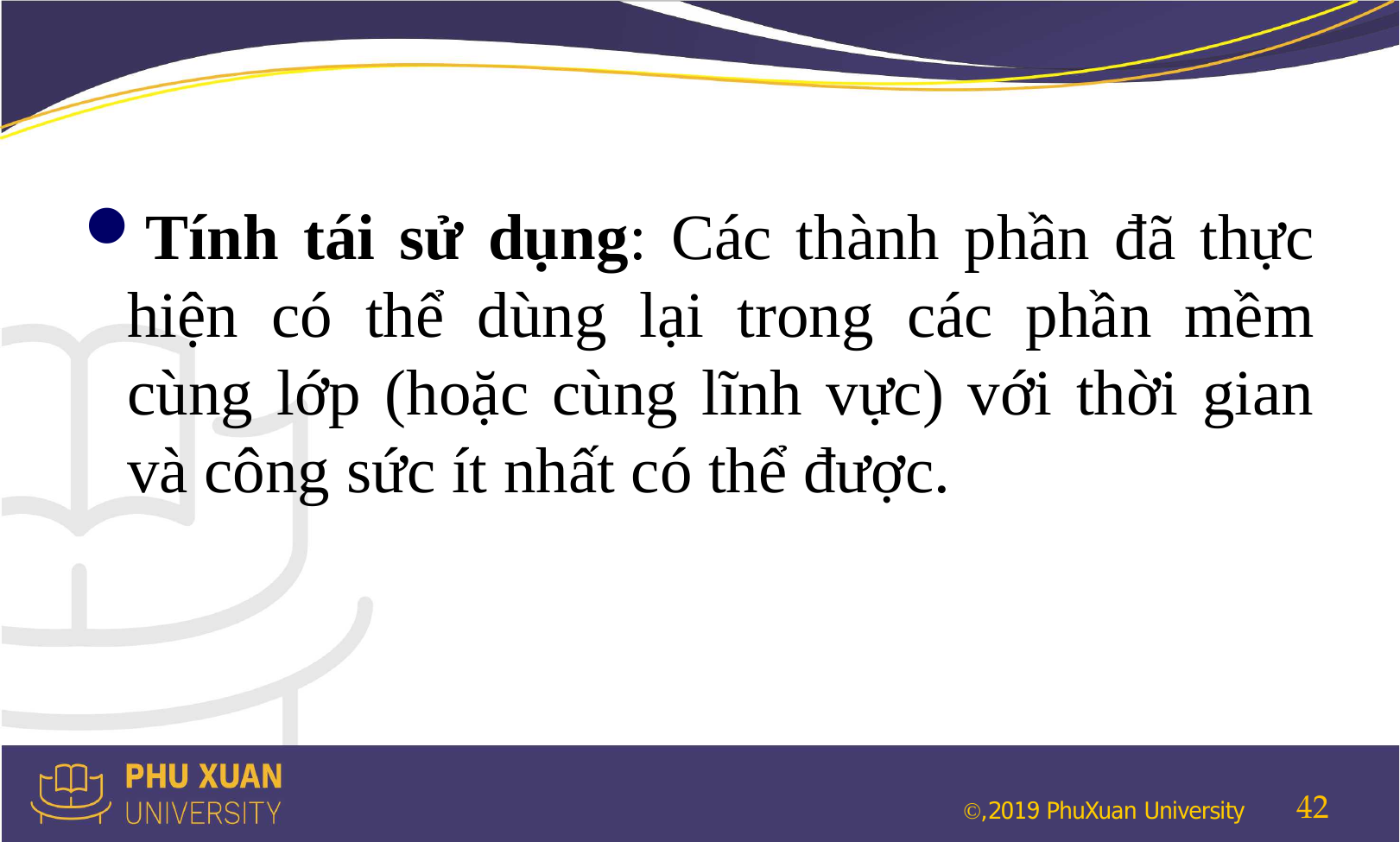

#
Tính tái sử dụng: Các thành phần đã thực hiện có thể dùng lại trong các phần mềm cùng lớp (hoặc cùng lĩnh vực) với thời gian và công sức ít nhất có thể được.
42